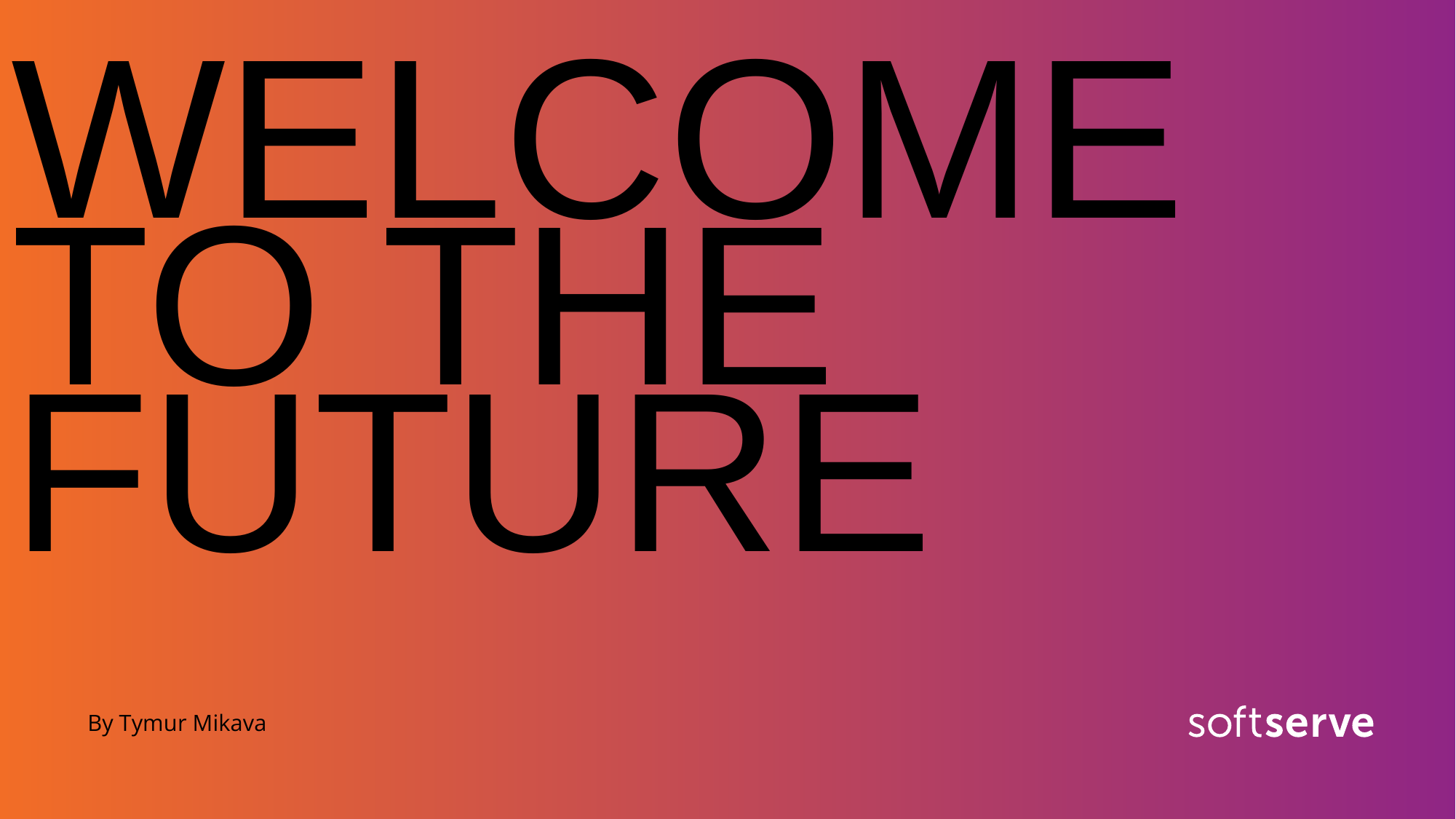

# WELCOME TO THE FUTURE
 By Tymur Mikava